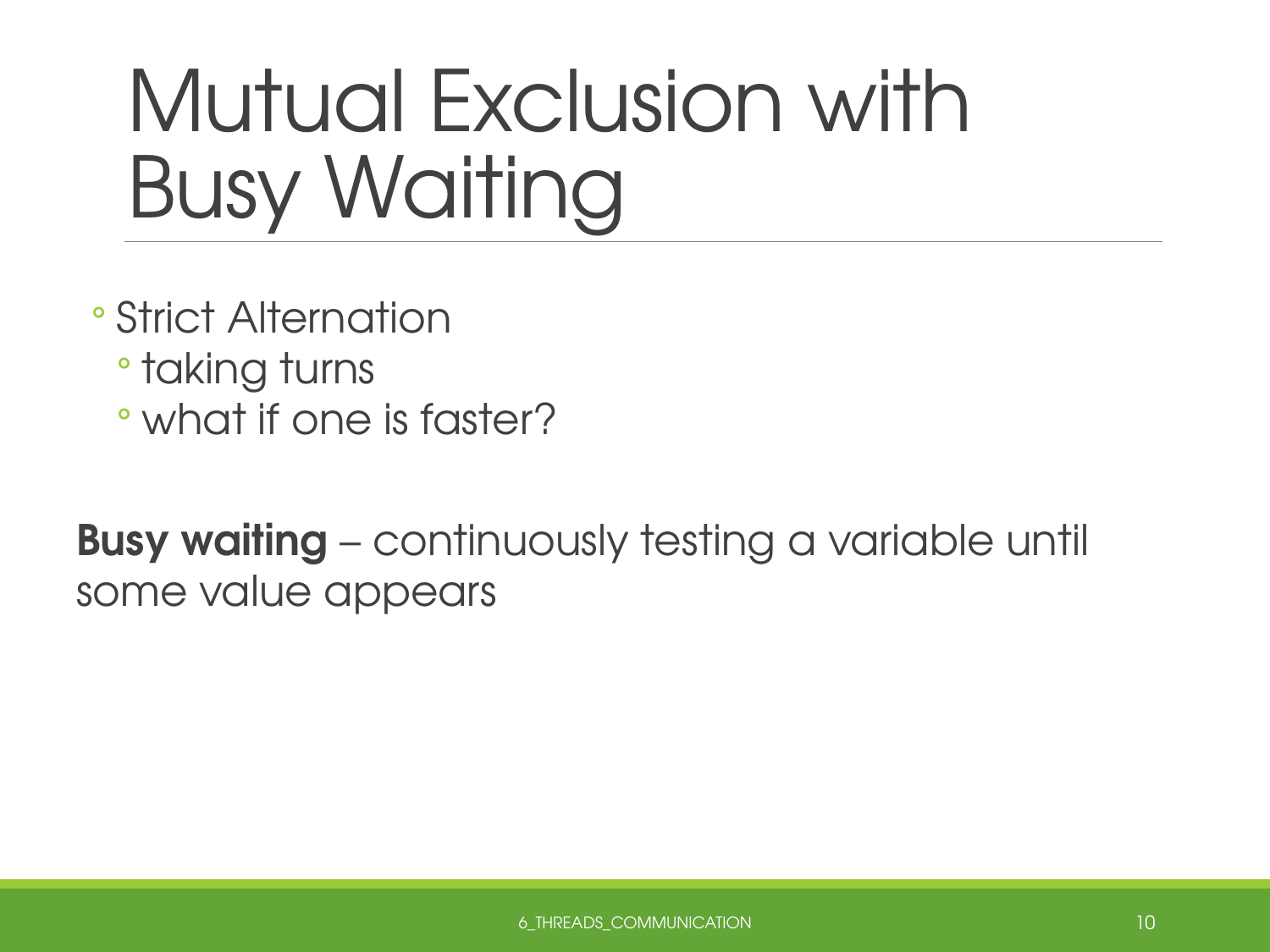

# Mutual Exclusion with Busy Waiting

Strict Alternation
taking turns
what if one is faster?

Busy waiting – continuously testing a variable until some value appears

6_Threads_Communication
10